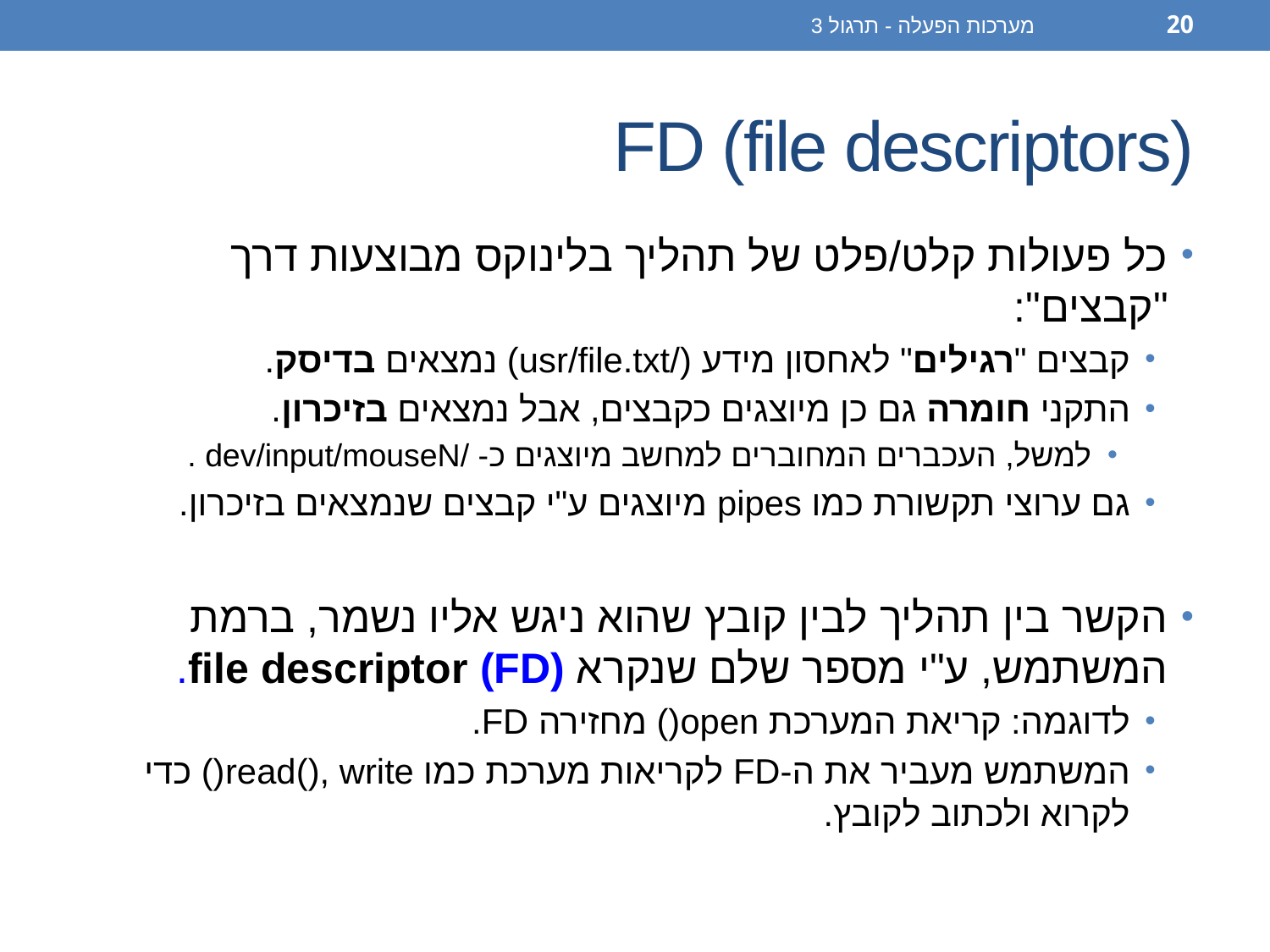

מערכות הפעלה - תרגול 3
20
# FD (file descriptors)
כל פעולות קלט/פלט של תהליך בלינוקס מבוצעות דרך "קבצים":
קבצים "רגילים" לאחסון מידע (/usr/file.txt) נמצאים בדיסק.
התקני חומרה גם כן מיוצגים כקבצים, אבל נמצאים בזיכרון.
למשל, העכברים המחוברים למחשב מיוצגים כ- /dev/input/mouseN .
גם ערוצי תקשורת כמו pipes מיוצגים ע"י קבצים שנמצאים בזיכרון.

הקשר בין תהליך לבין קובץ שהוא ניגש אליו נשמר, ברמת המשתמש, ע"י מספר שלם שנקרא file descriptor (FD).
לדוגמה: קריאת המערכת open() מחזירה FD.
המשתמש מעביר את ה-FD לקריאות מערכת כמו read(), write() כדי לקרוא ולכתוב לקובץ.